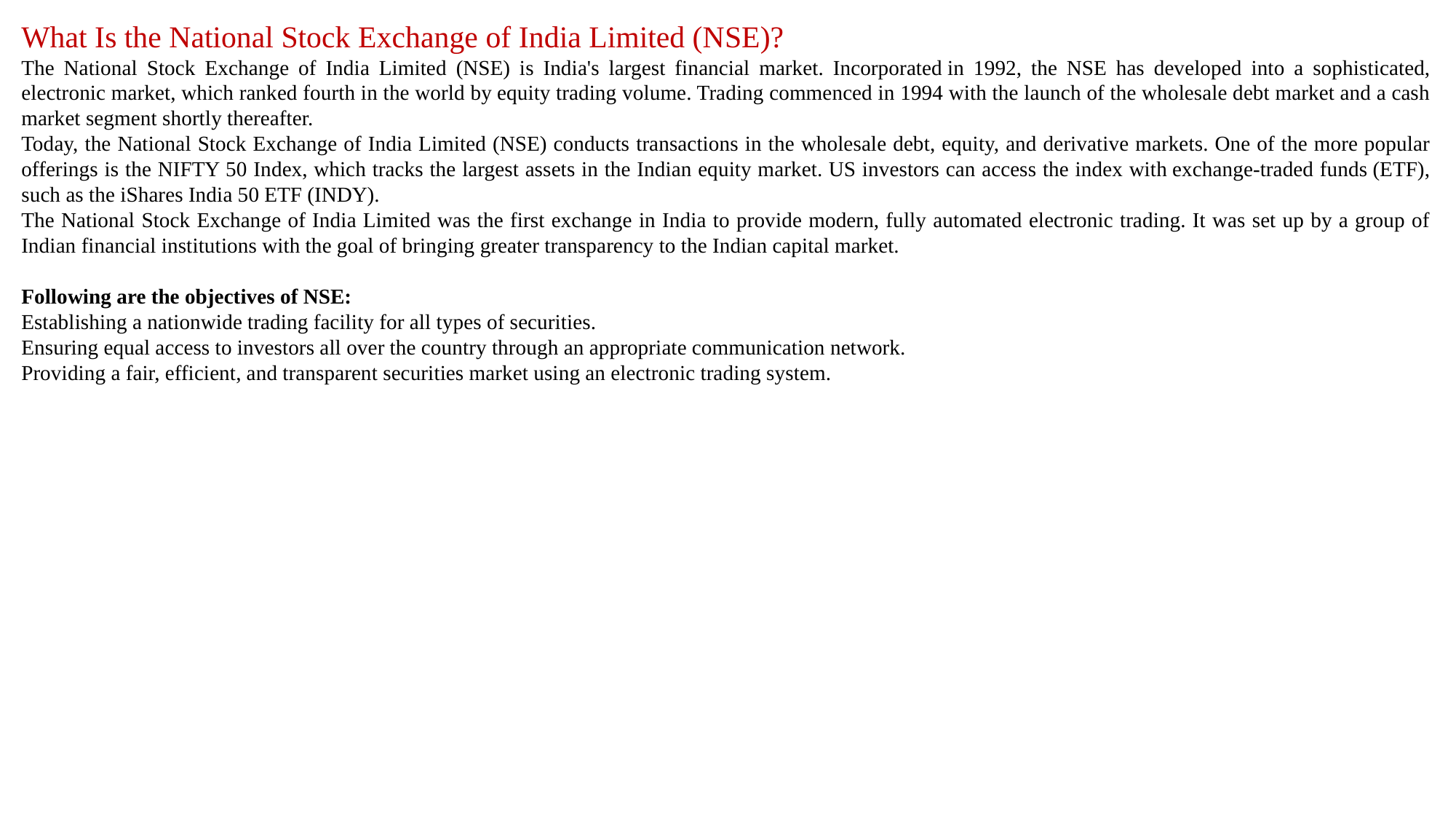

What Is the National Stock Exchange of India Limited (NSE)?
The National Stock Exchange of India Limited (NSE) is India's largest financial market. Incorporated in 1992, the NSE has developed into a sophisticated, electronic market, which ranked fourth in the world by equity trading volume. Trading commenced in 1994 with the launch of the wholesale debt market and a cash market segment shortly thereafter.
Today, the National Stock Exchange of India Limited (NSE) conducts transactions in the wholesale debt, equity, and derivative markets. One of the more popular offerings is the NIFTY 50 Index, which tracks the largest assets in the Indian equity market. US investors can access the index with exchange-traded funds (ETF), such as the iShares India 50 ETF (INDY).
The National Stock Exchange of India Limited was the first exchange in India to provide modern, fully automated electronic trading. It was set up by a group of Indian financial institutions with the goal of bringing greater transparency to the Indian capital market.

Following are the objectives of NSE:
Establishing a nationwide trading facility for all types of securities.
Ensuring equal access to investors all over the country through an appropriate communication network.
Providing a fair, efficient, and transparent securities market using an electronic trading system.